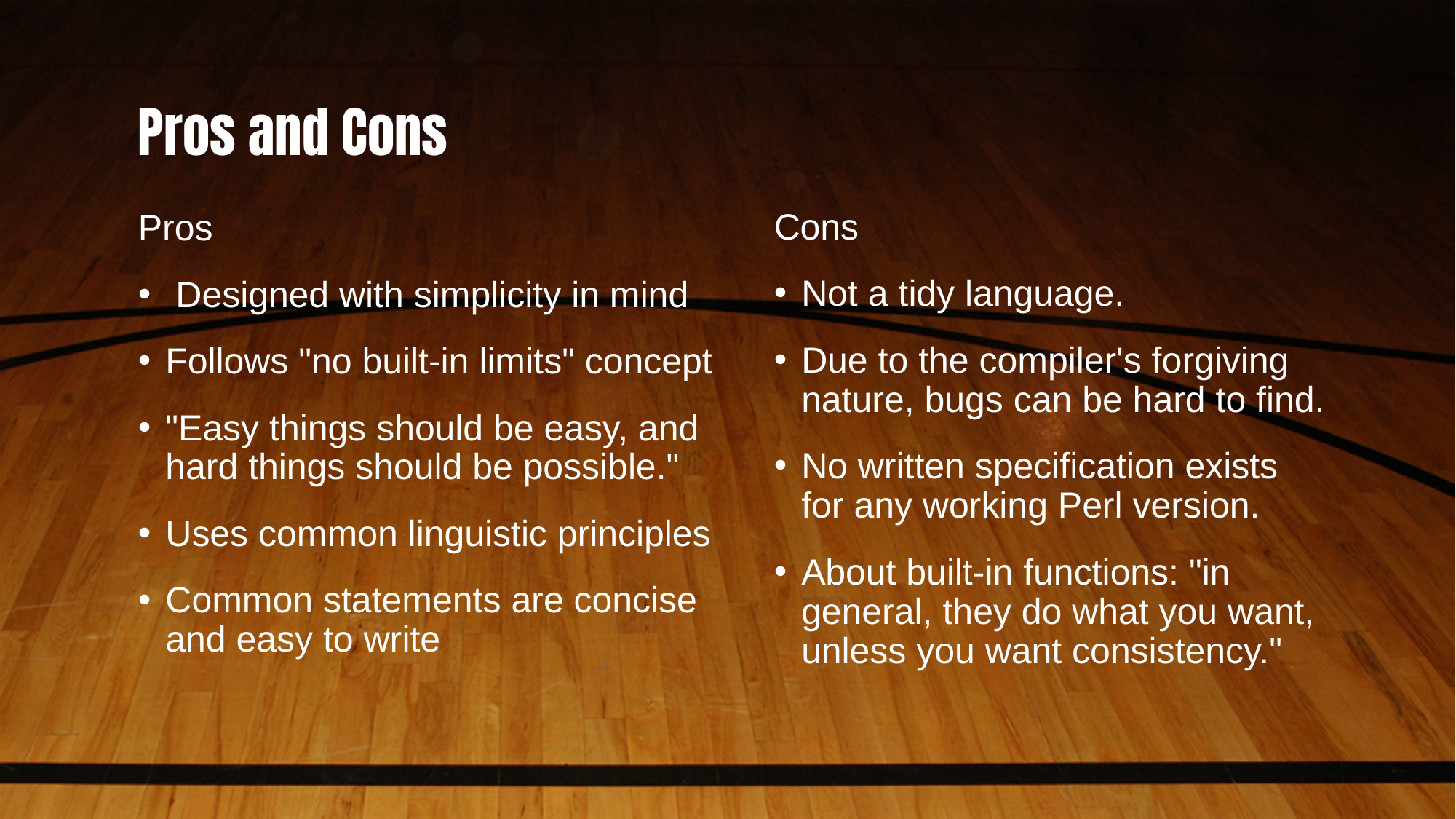

# Pros and Cons
Cons
Not a tidy language.
Due to the compiler's forgiving nature, bugs can be hard to find.
No written specification exists for any working Perl version.
About built-in functions: "in general, they do what you want, unless you want consistency."
Pros
 Designed with simplicity in mind
Follows "no built-in limits" concept
"Easy things should be easy, and hard things should be possible."
Uses common linguistic principles
Common statements are concise and easy to write